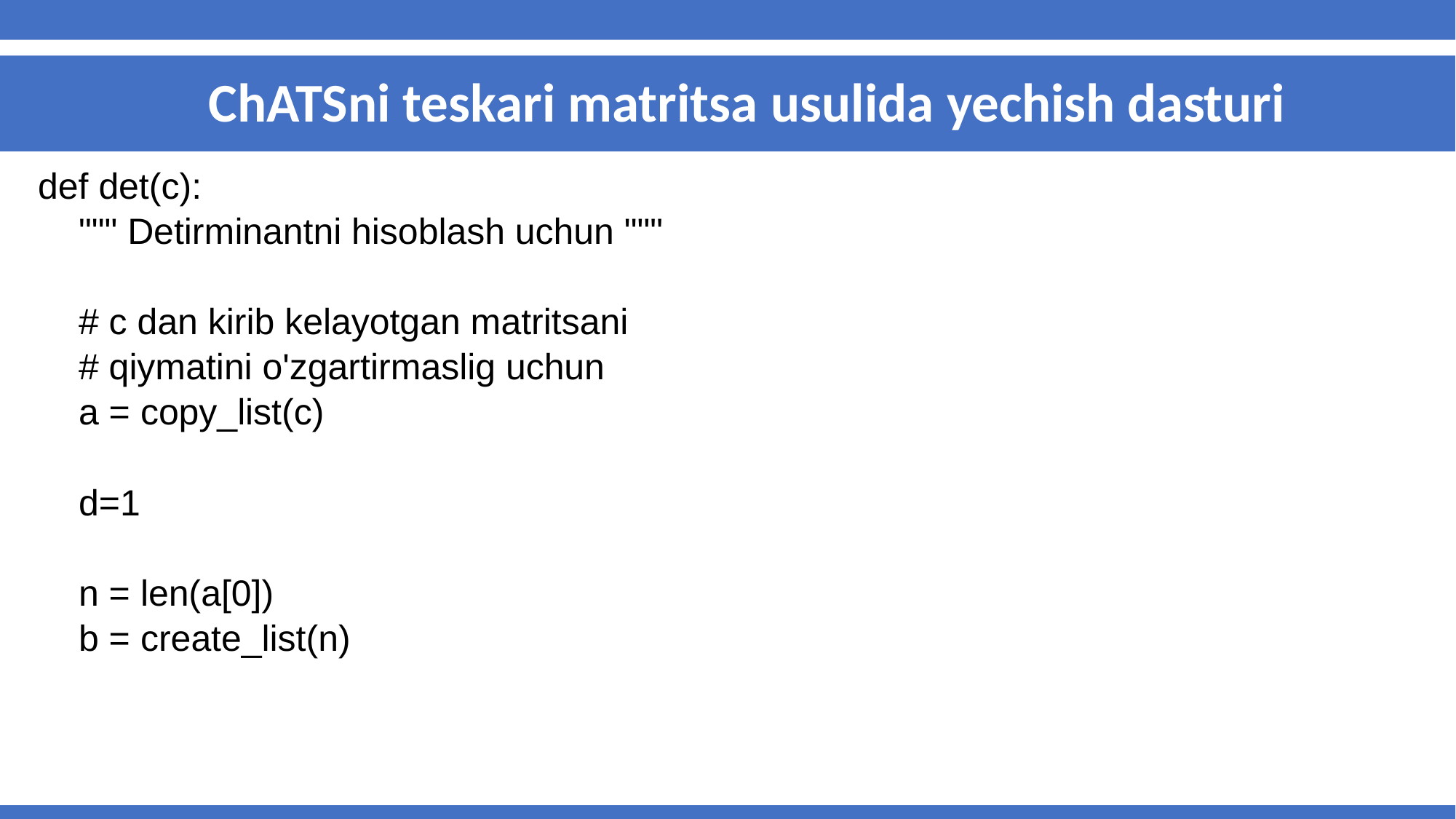

# ChATSni teskari matritsa usulida yechish dasturi
def det(c):
    """ Detirminantni hisoblash uchun """

    # c dan kirib kelayotgan matritsani
    # qiymatini o'zgartirmaslig uchun
    a = copy_list(c)

    d=1

    n = len(a[0])
    b = create_list(n)